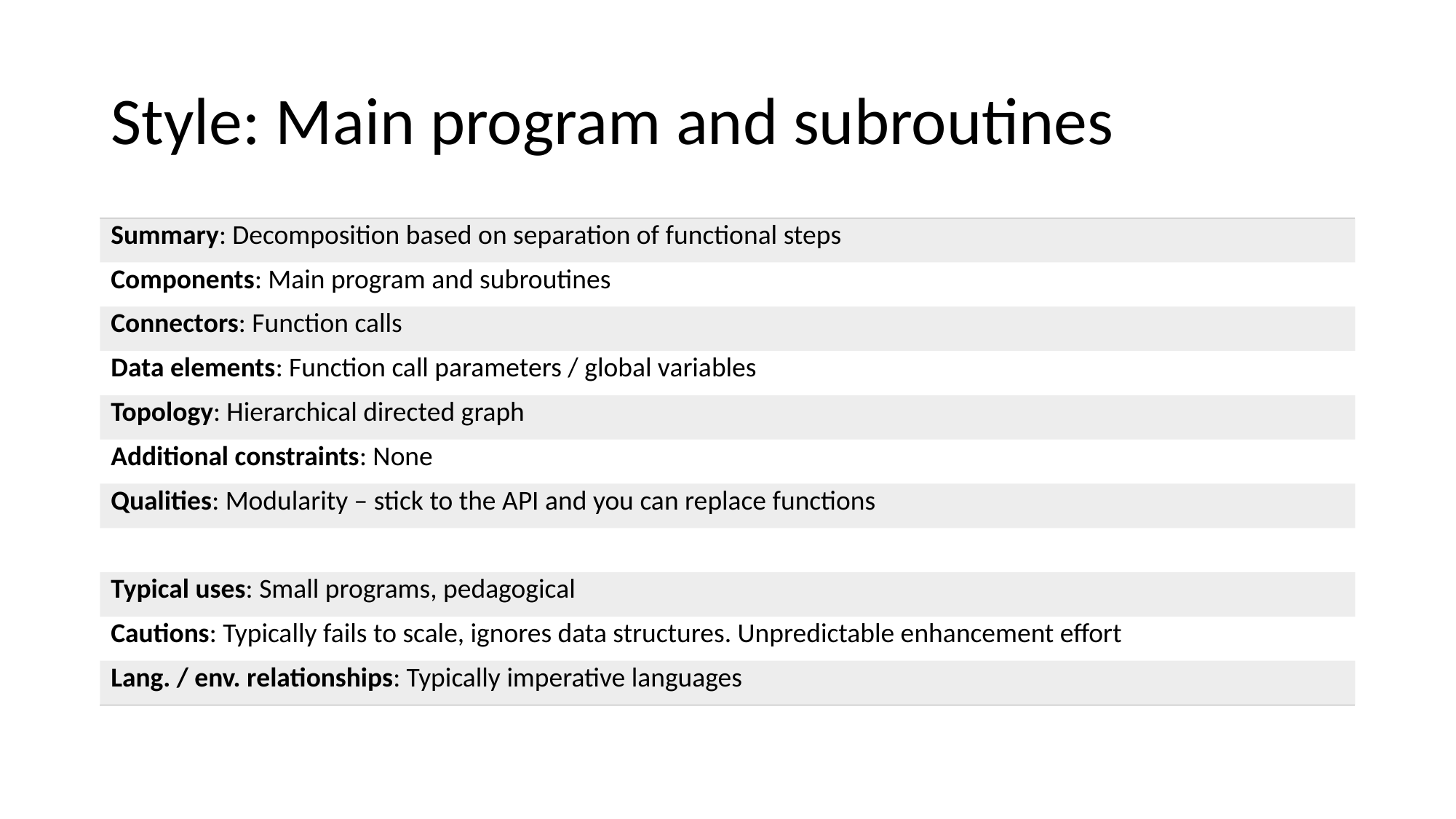

# Style: Main program and subroutines
| Summary: Decomposition based on separation of functional steps |
| --- |
| Components: Main program and subroutines |
| Connectors: Function calls |
| Data elements: Function call parameters / global variables |
| Topology: Hierarchical directed graph |
| Additional constraints: None |
| Qualities: Modularity – stick to the API and you can replace functions |
|  |
| Typical uses: Small programs, pedagogical |
| Cautions: Typically fails to scale, ignores data structures. Unpredictable enhancement effort |
| Lang. / env. relationships: Typically imperative languages |